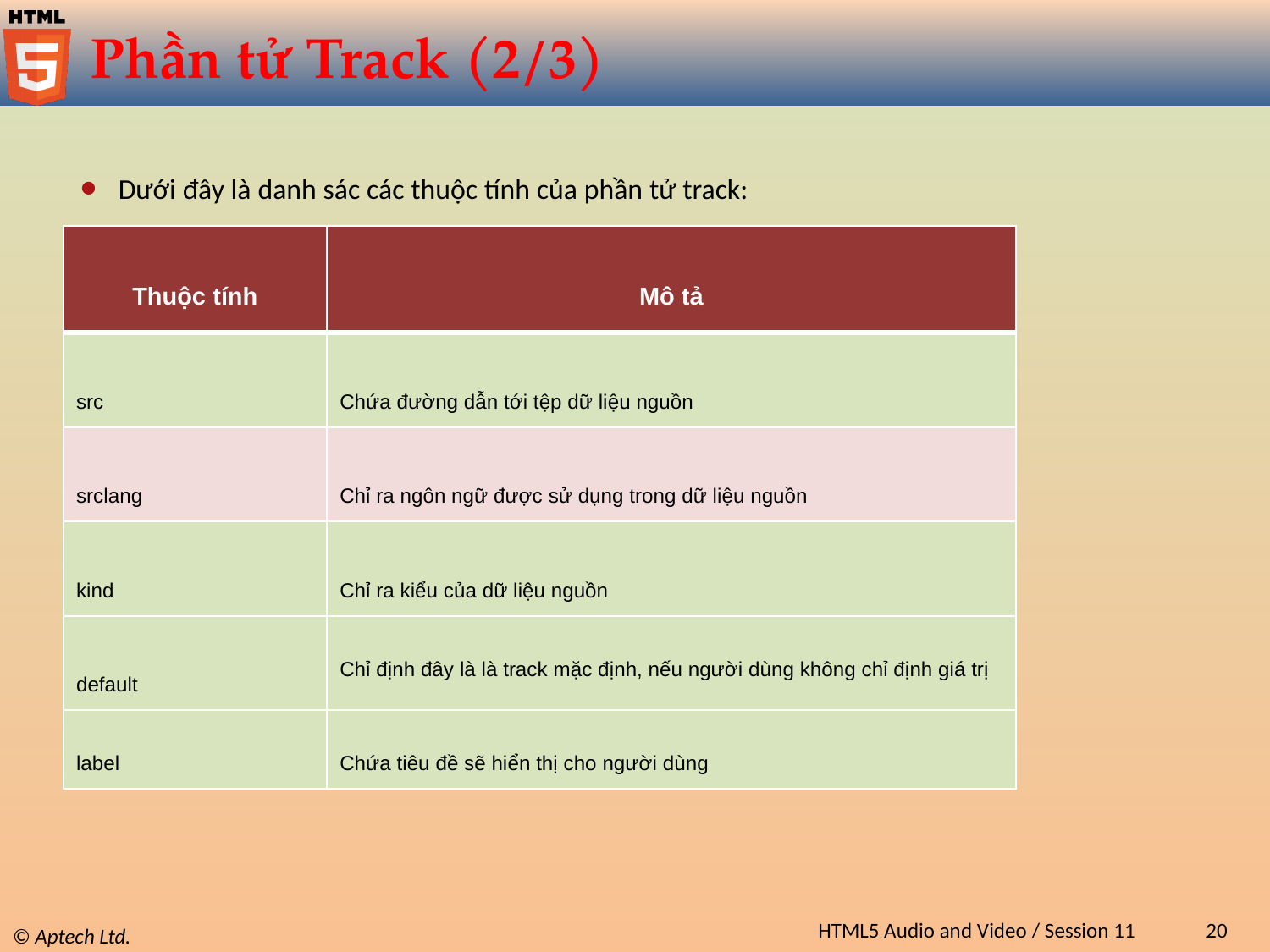

# Phần tử Track (2/3)
Dưới đây là danh sác các thuộc tính của phần tử track:
| Thuộc tính | Mô tả |
| --- | --- |
| src | Chứa đường dẫn tới tệp dữ liệu nguồn |
| srclang | Chỉ ra ngôn ngữ được sử dụng trong dữ liệu nguồn |
| kind | Chỉ ra kiểu của dữ liệu nguồn |
| default | Chỉ định đây là là track mặc định, nếu người dùng không chỉ định giá trị |
| label | Chứa tiêu đề sẽ hiển thị cho người dùng |
HTML5 Audio and Video / Session 11
20